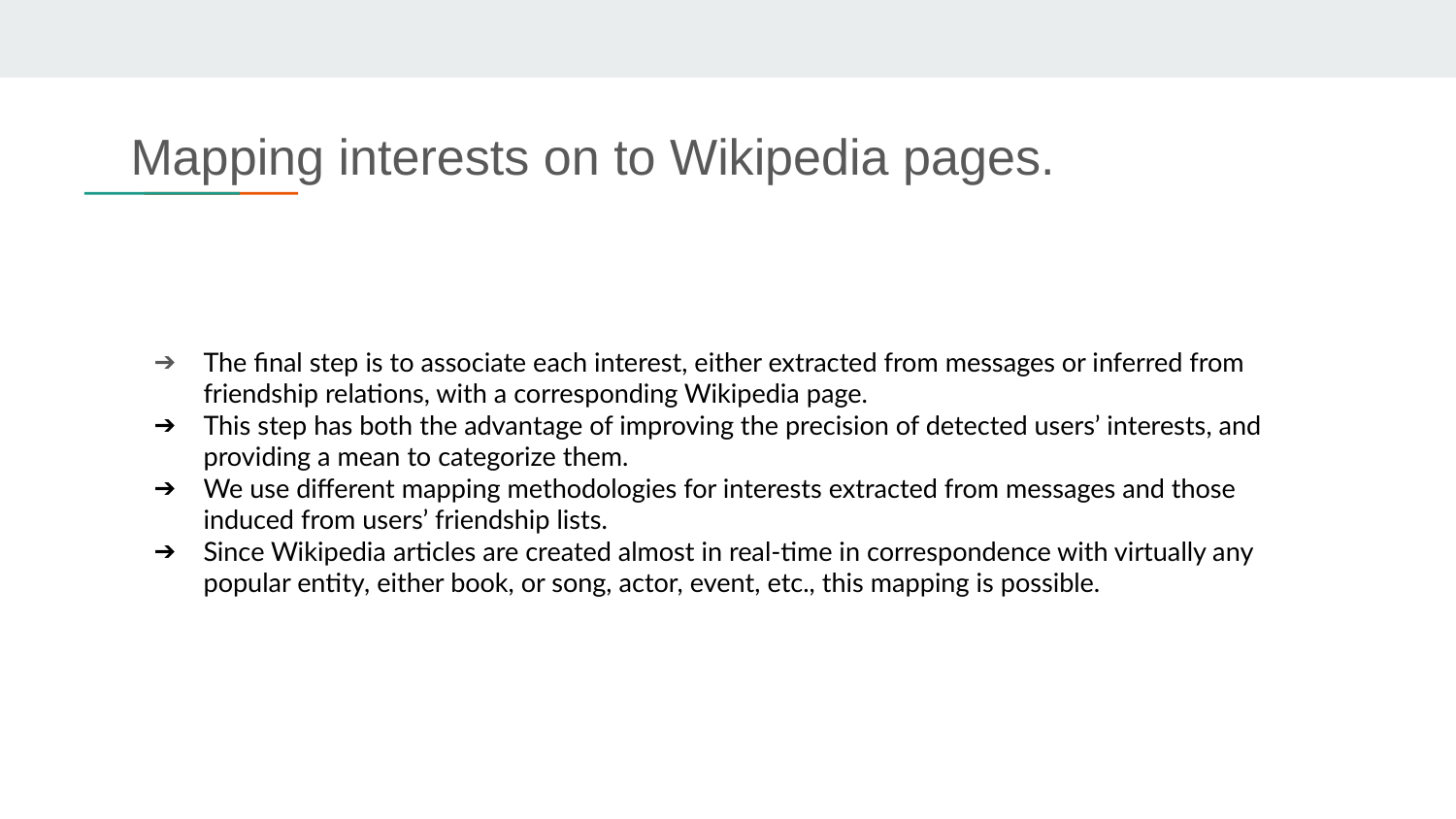

# Mapping interests on to Wikipedia pages.
The ﬁnal step is to associate each interest, either extracted from messages or inferred from friendship relations, with a corresponding Wikipedia page.
This step has both the advantage of improving the precision of detected users’ interests, and providing a mean to categorize them.
We use diﬀerent mapping methodologies for interests extracted from messages and those induced from users’ friendship lists.
Since Wikipedia articles are created almost in real-time in correspondence with virtually any popular entity, either book, or song, actor, event, etc., this mapping is possible.